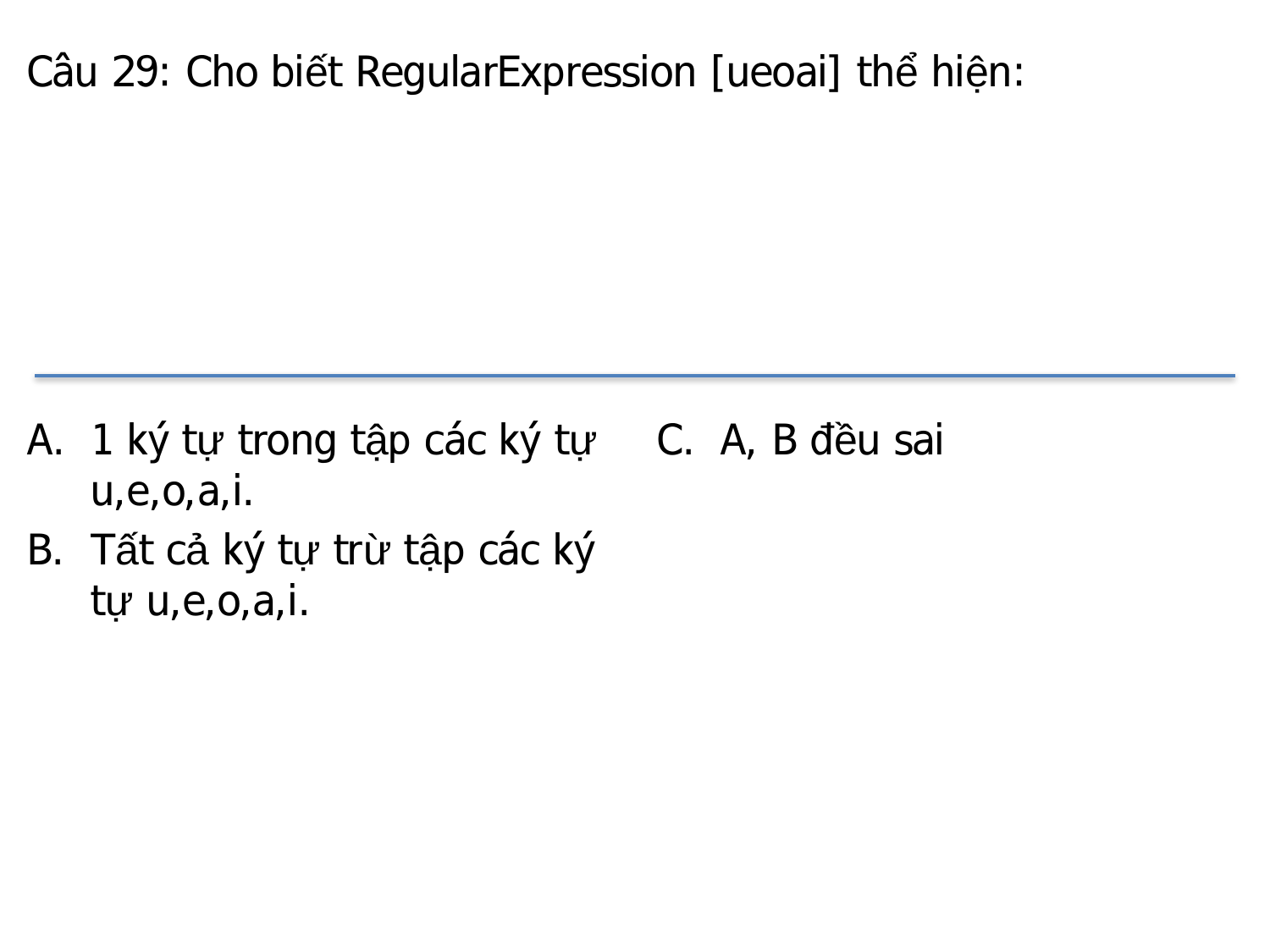

# Câu 29: Cho biết RegularExpression [ueoai] thể hiện:
1 ký tự trong tập các ký tự u,e,o,a,i.
Tất cả ký tự trừ tập các ký tự u,e,o,a,i.
A, B đều sai